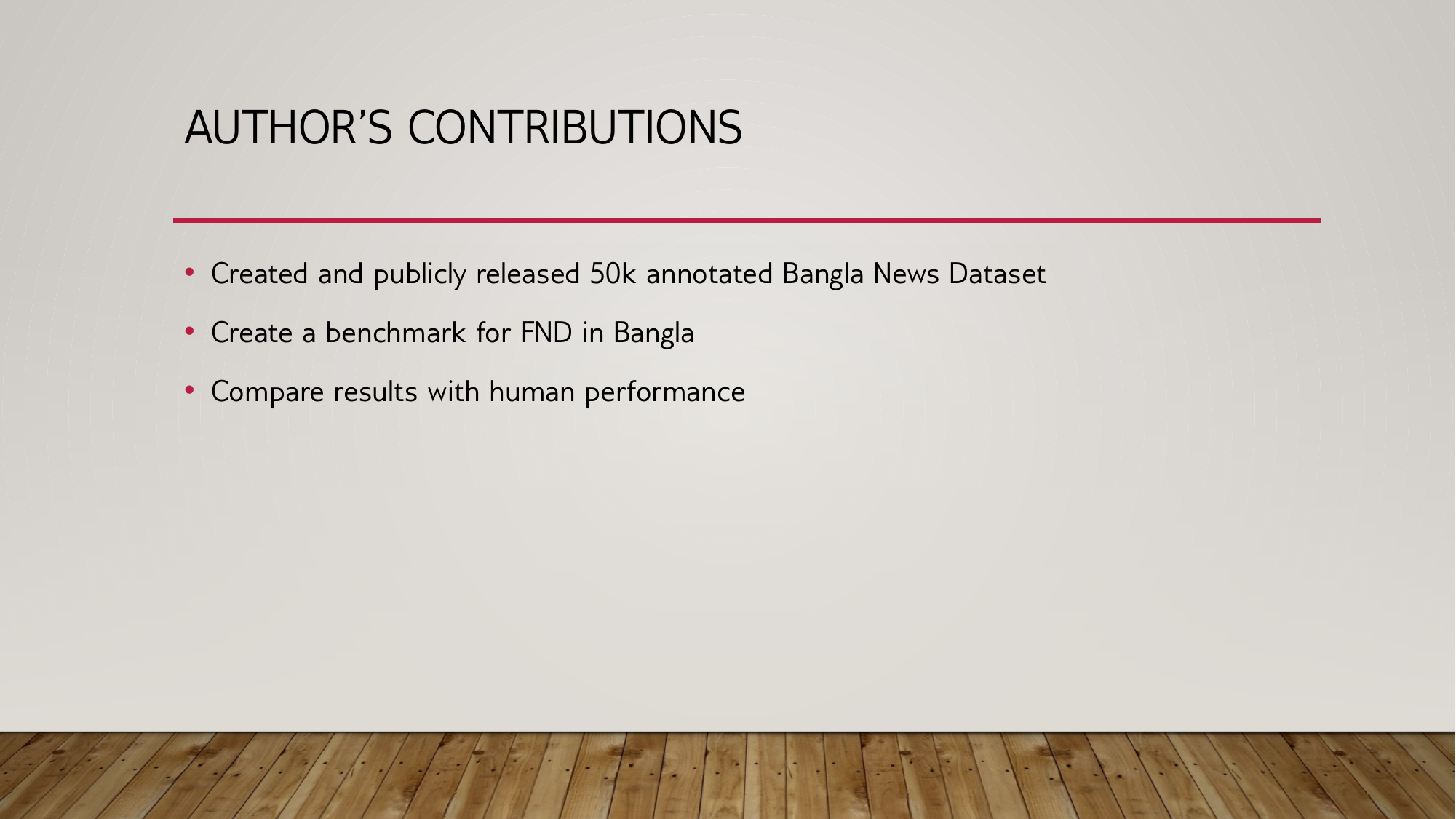

# Author’s Contributions
Created and publicly released 50k annotated Bangla News Dataset
Create a benchmark for FND in Bangla
Compare results with human performance